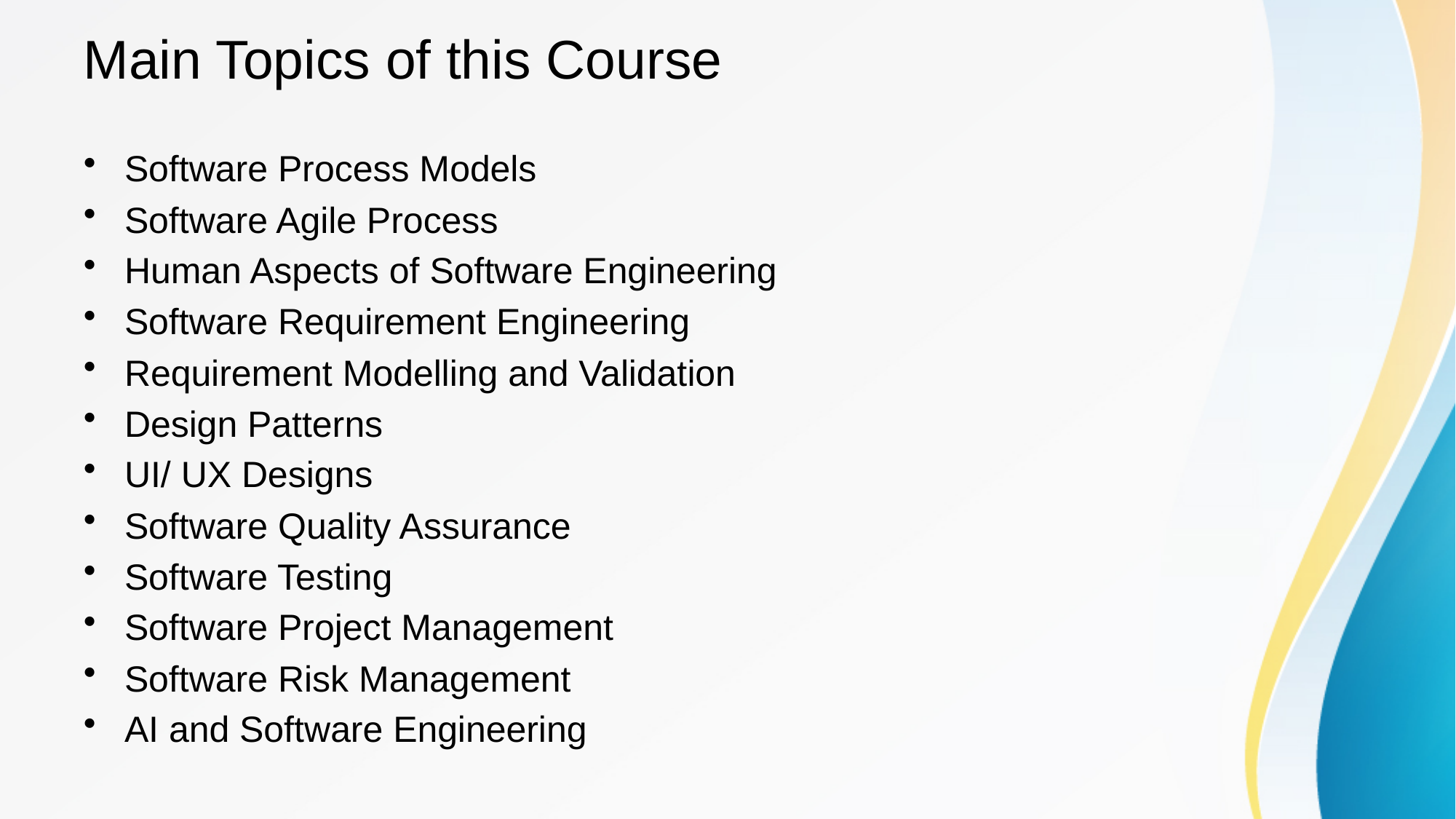

# Main Topics of this Course
Software Process Models
Software Agile Process
Human Aspects of Software Engineering
Software Requirement Engineering
Requirement Modelling and Validation
Design Patterns
UI/ UX Designs
Software Quality Assurance
Software Testing
Software Project Management
Software Risk Management
AI and Software Engineering